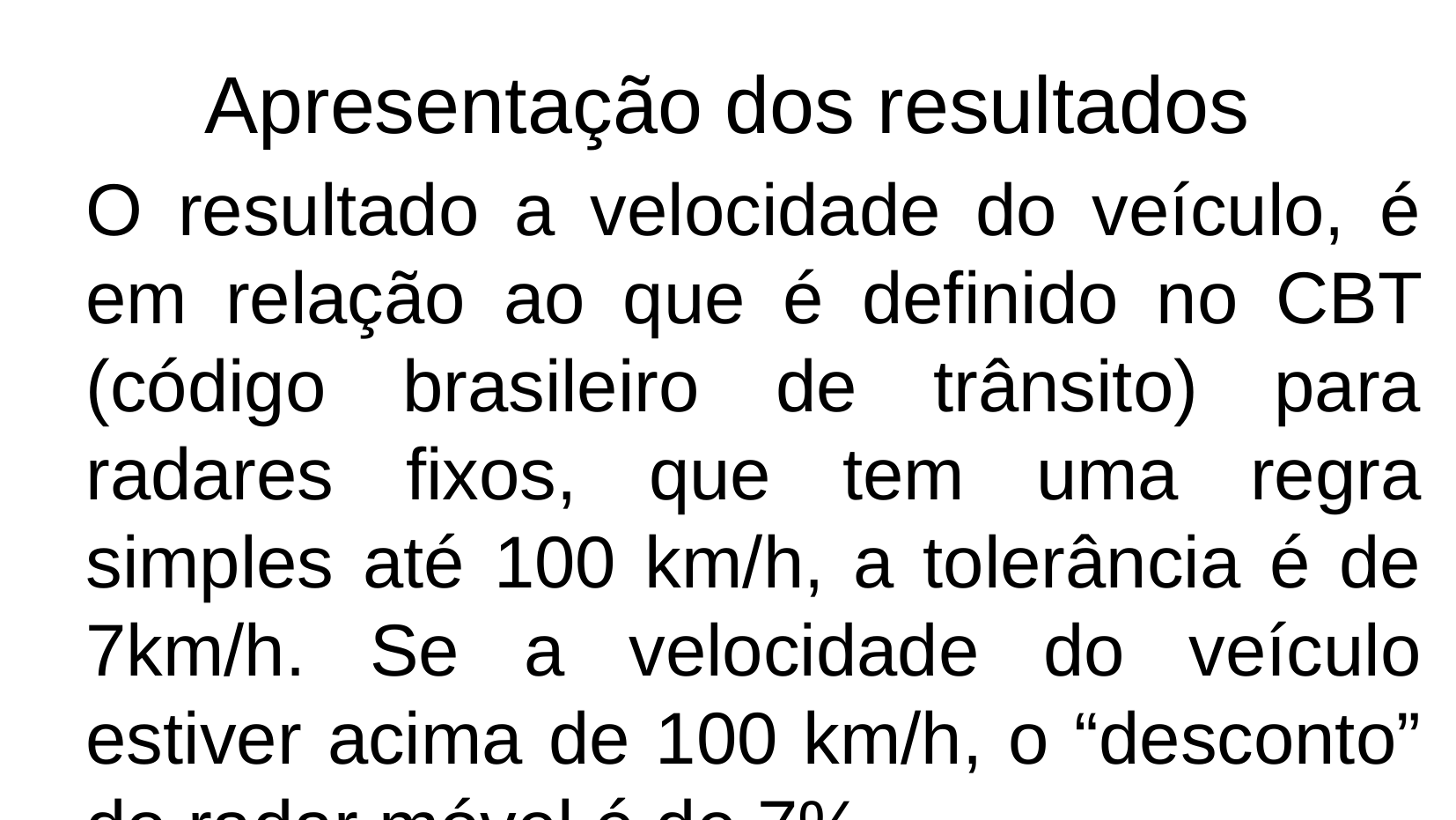

Apresentação dos resultados
O resultado a velocidade do veículo, é em relação ao que é definido no CBT (código brasileiro de trânsito) para radares fixos, que tem uma regra simples até 100 km/h, a tolerância é de 7km/h. Se a velocidade do veículo estiver acima de 100 km/h, o “desconto” do radar móvel é de 7%.